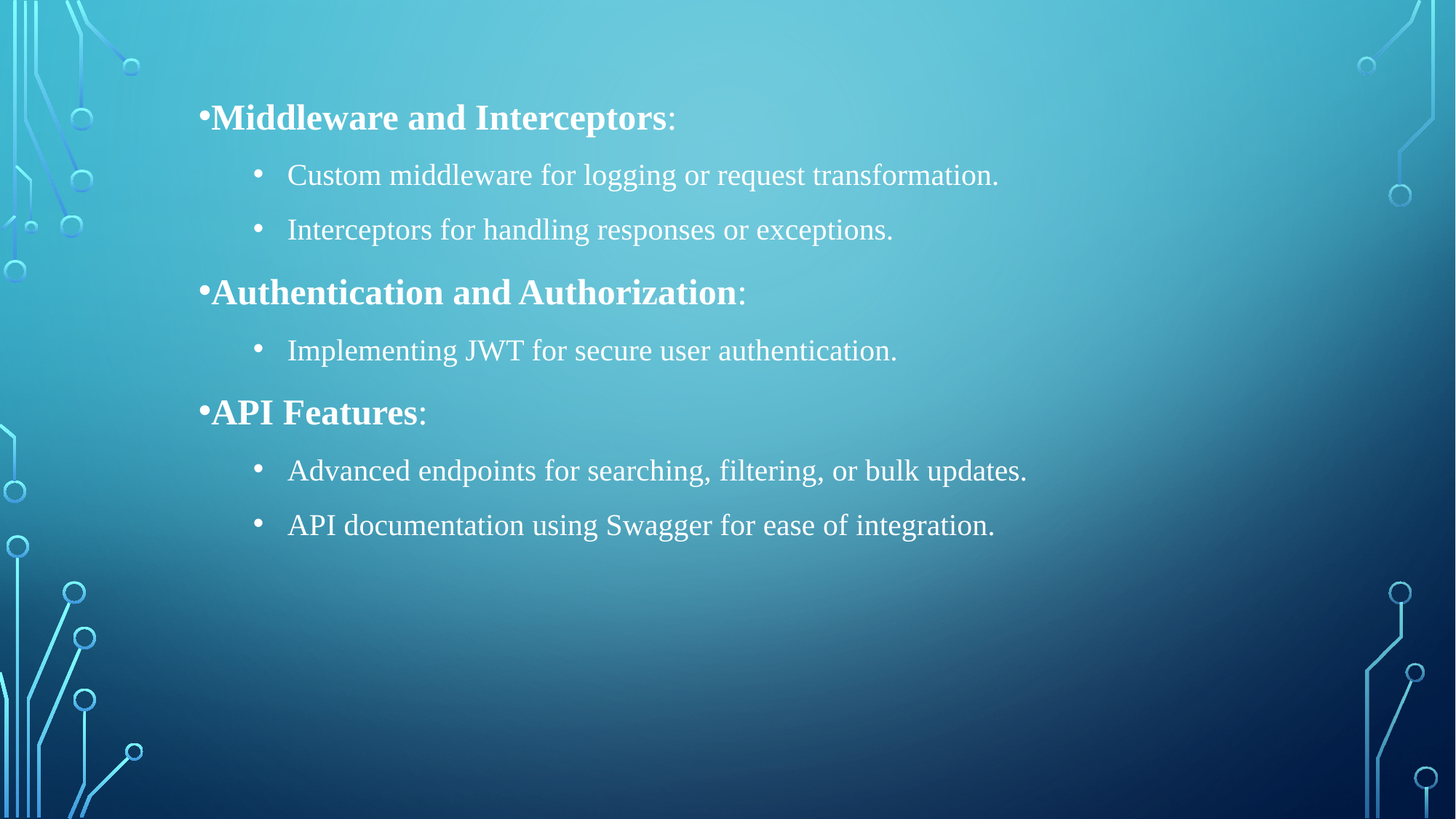

Middleware and Interceptors:
Custom middleware for logging or request transformation.
Interceptors for handling responses or exceptions.
Authentication and Authorization:
Implementing JWT for secure user authentication.
API Features:
Advanced endpoints for searching, filtering, or bulk updates.
API documentation using Swagger for ease of integration.